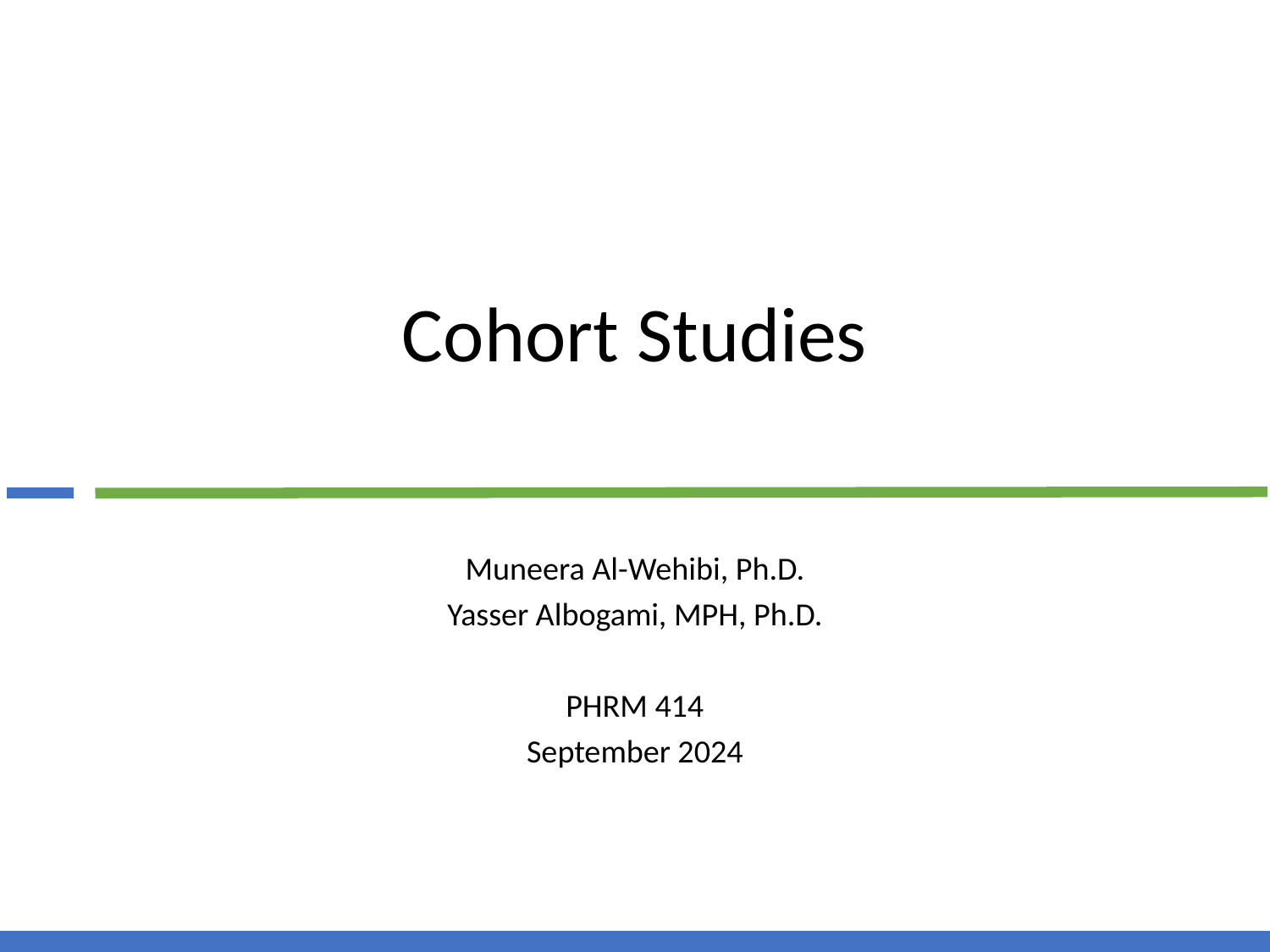

# Cohort Studies
Muneera Al-Wehibi, Ph.D.
Yasser Albogami, MPH, Ph.D.

PHRM 414
September 2024